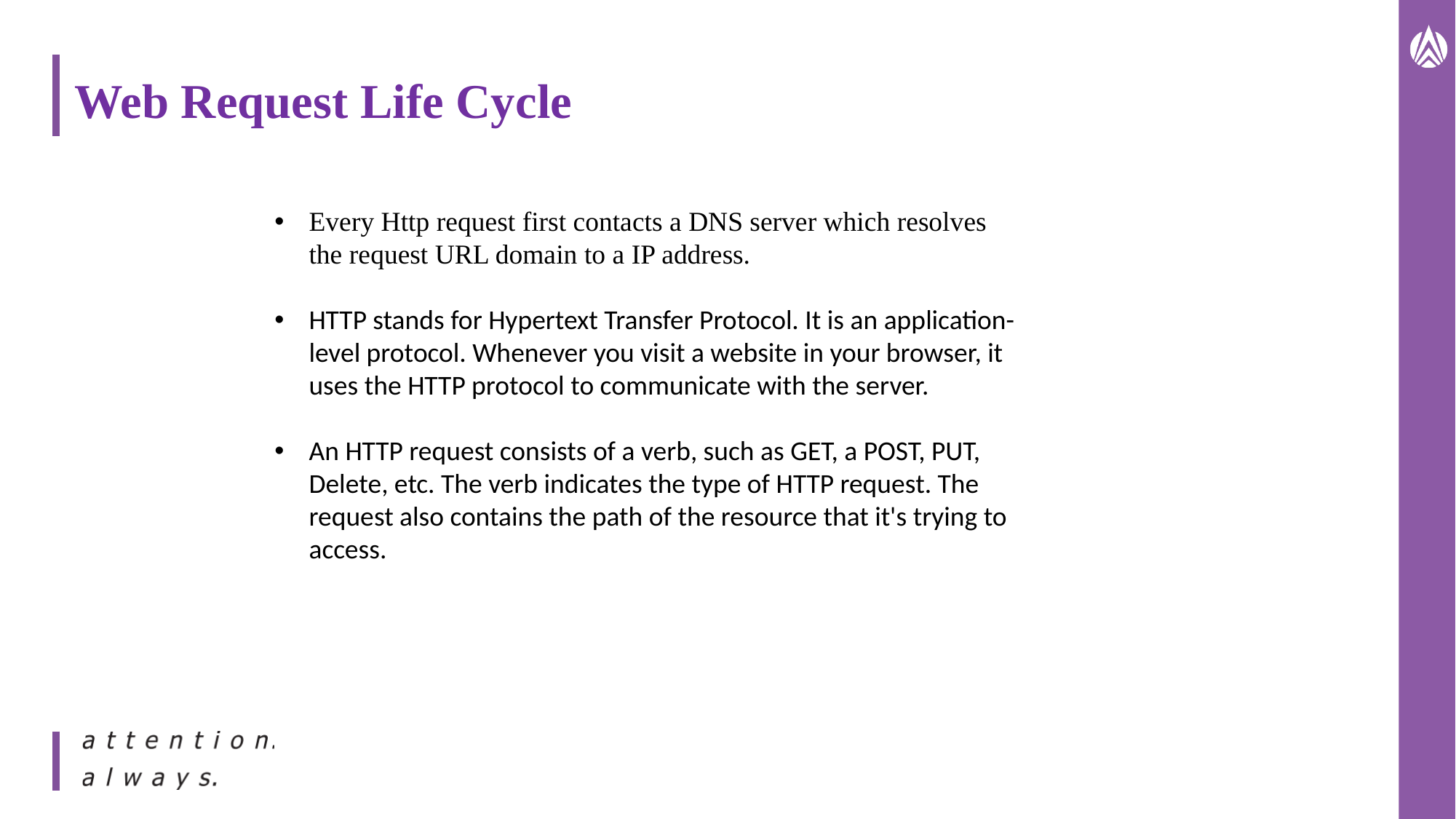

# Web Request Life Cycle
Every Http request first contacts a DNS server which resolves the request URL domain to a IP address.

HTTP stands for Hypertext Transfer Protocol. It is an application-level protocol. Whenever you visit a website in your browser, it uses the HTTP protocol to communicate with the server.

An HTTP request consists of a verb, such as GET, a POST, PUT, Delete, etc. The verb indicates the type of HTTP request. The request also contains the path of the resource that it's trying to access.